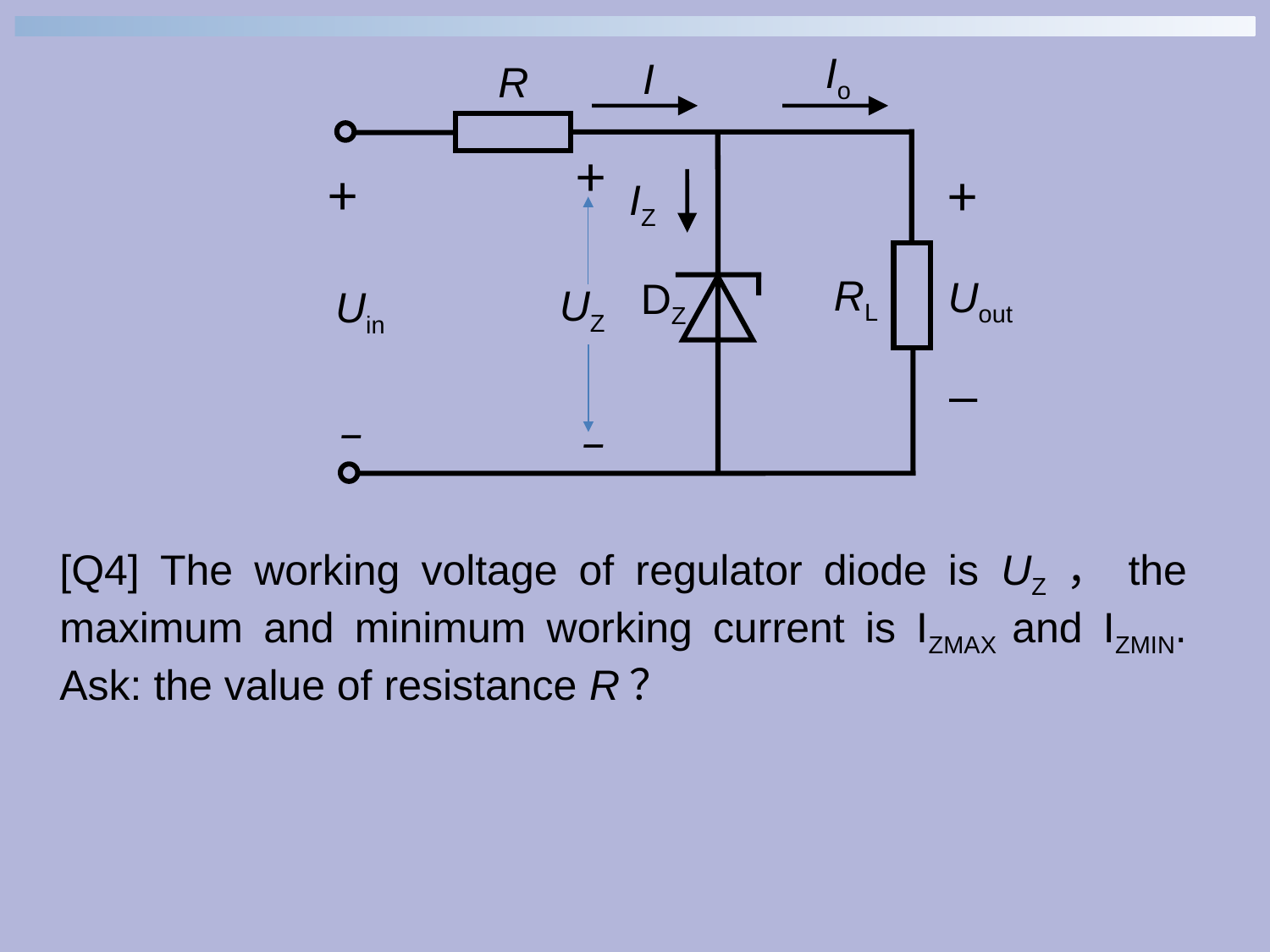

Io
I
R

+
+

IZ

RL
Uout
DZ

Uin
_

_

UZ
+
_
[Q4] The working voltage of regulator diode is UZ，the maximum and minimum working current is IZMAX and IZMIN. Ask: the value of resistance R？